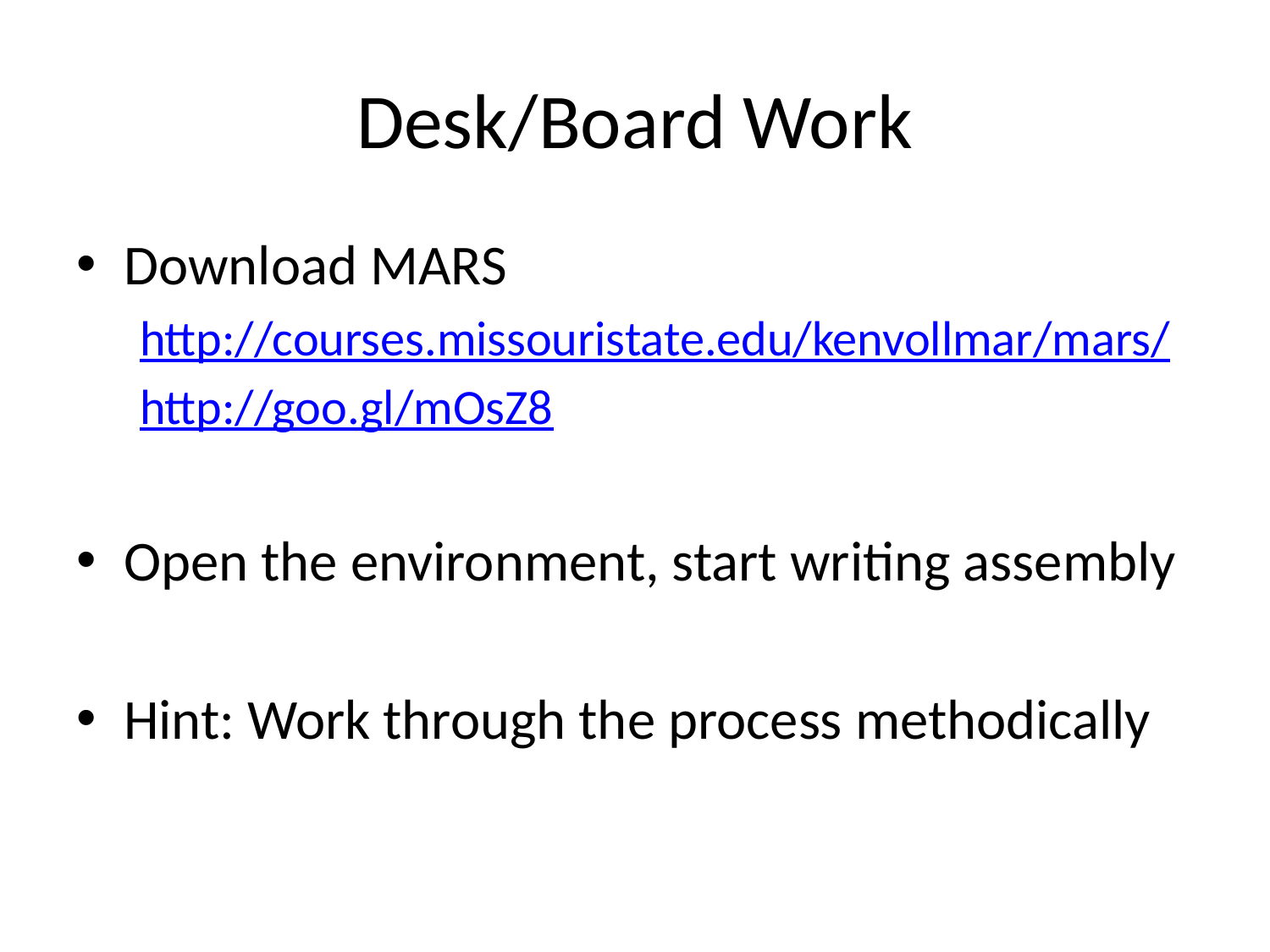

# Desk/Board Work
Download MARS
http://courses.missouristate.edu/kenvollmar/mars/
http://goo.gl/mOsZ8

Open the environment, start writing assembly

Hint: Work through the process methodically